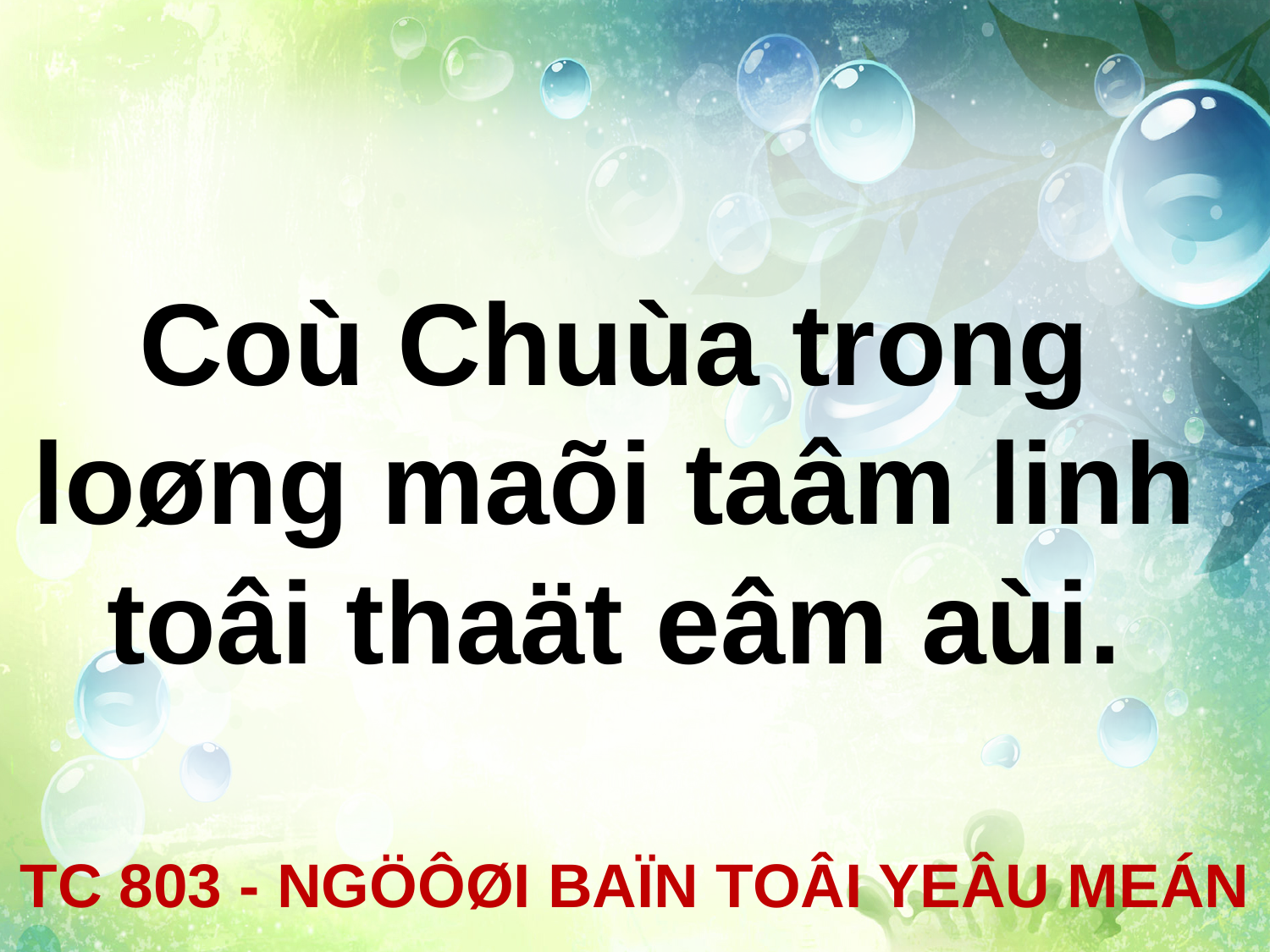

Coù Chuùa trong
loøng maõi taâm linh
toâi thaät eâm aùi.
TC 803 - NGÖÔØI BAÏN TOÂI YEÂU MEÁN